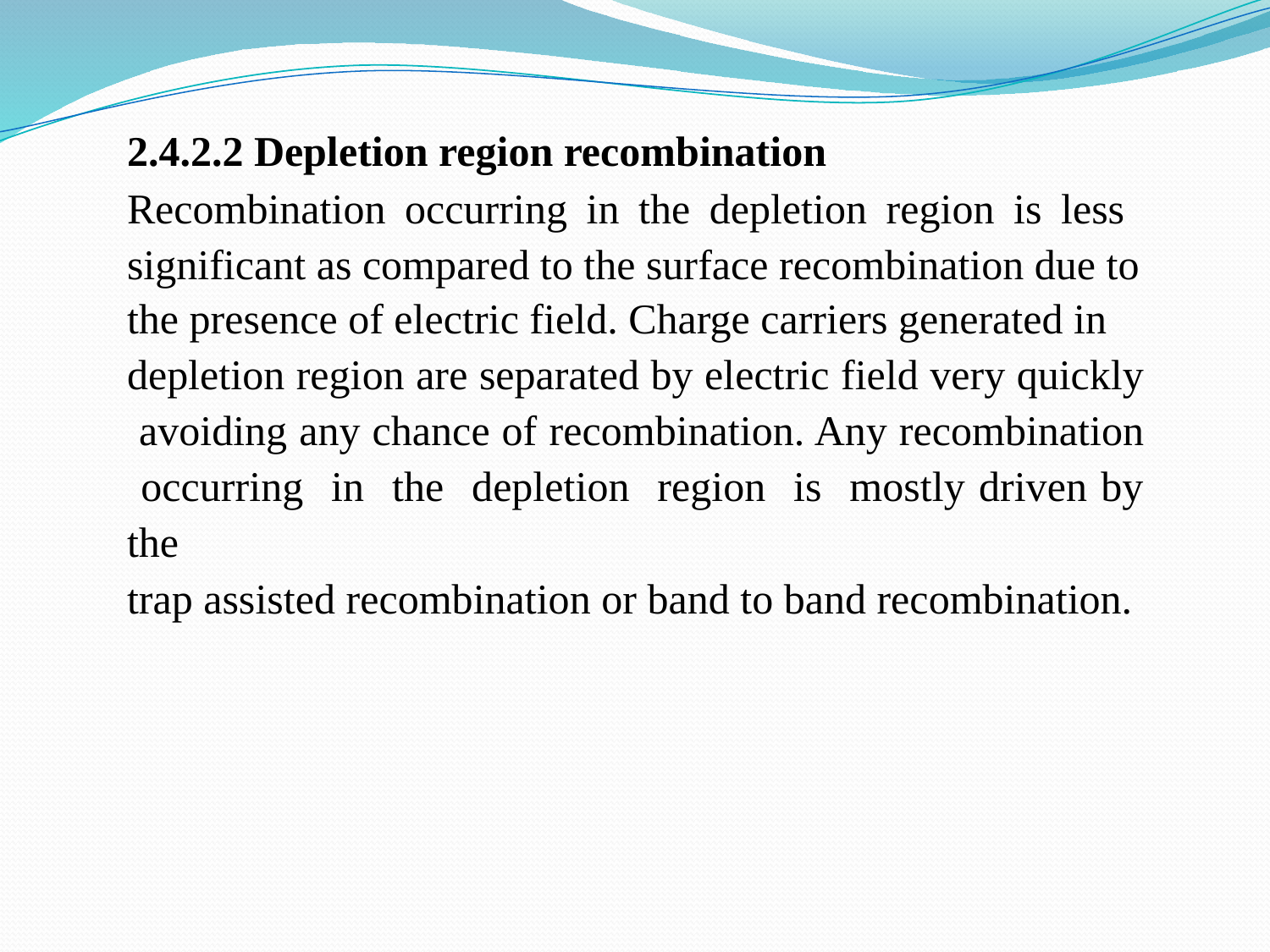

2.4.2.2 Depletion region recombination
Recombination occurring in the depletion region is less  significant as compared to the surface recombination due to
the presence of electric field. Charge carriers generated in
depletion region are separated by electric field very quickly  avoiding any chance of recombination. Any recombination  occurring  in  the  depletion  region  is  mostly driven by the
trap assisted recombination or band to band recombination.